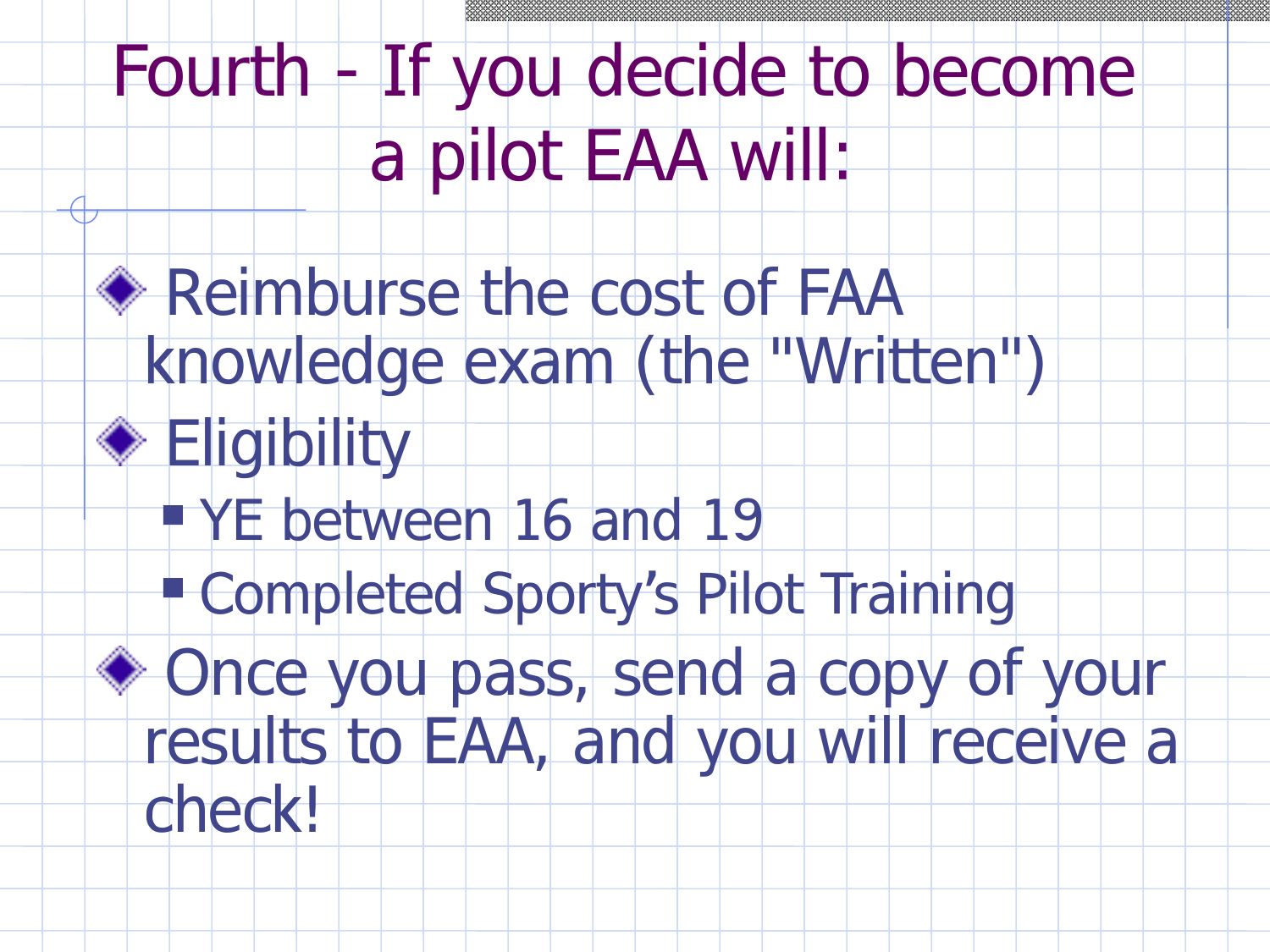

Fourth - If you decide to become a pilot EAA will:
 Reimburse the cost of FAA     knowledge exam (the "Written")
 Eligibility
YE between 16 and 19
Completed Sporty’s Pilot Training
 Once you pass, send a copy of your results to EAA, and you will receive a check!